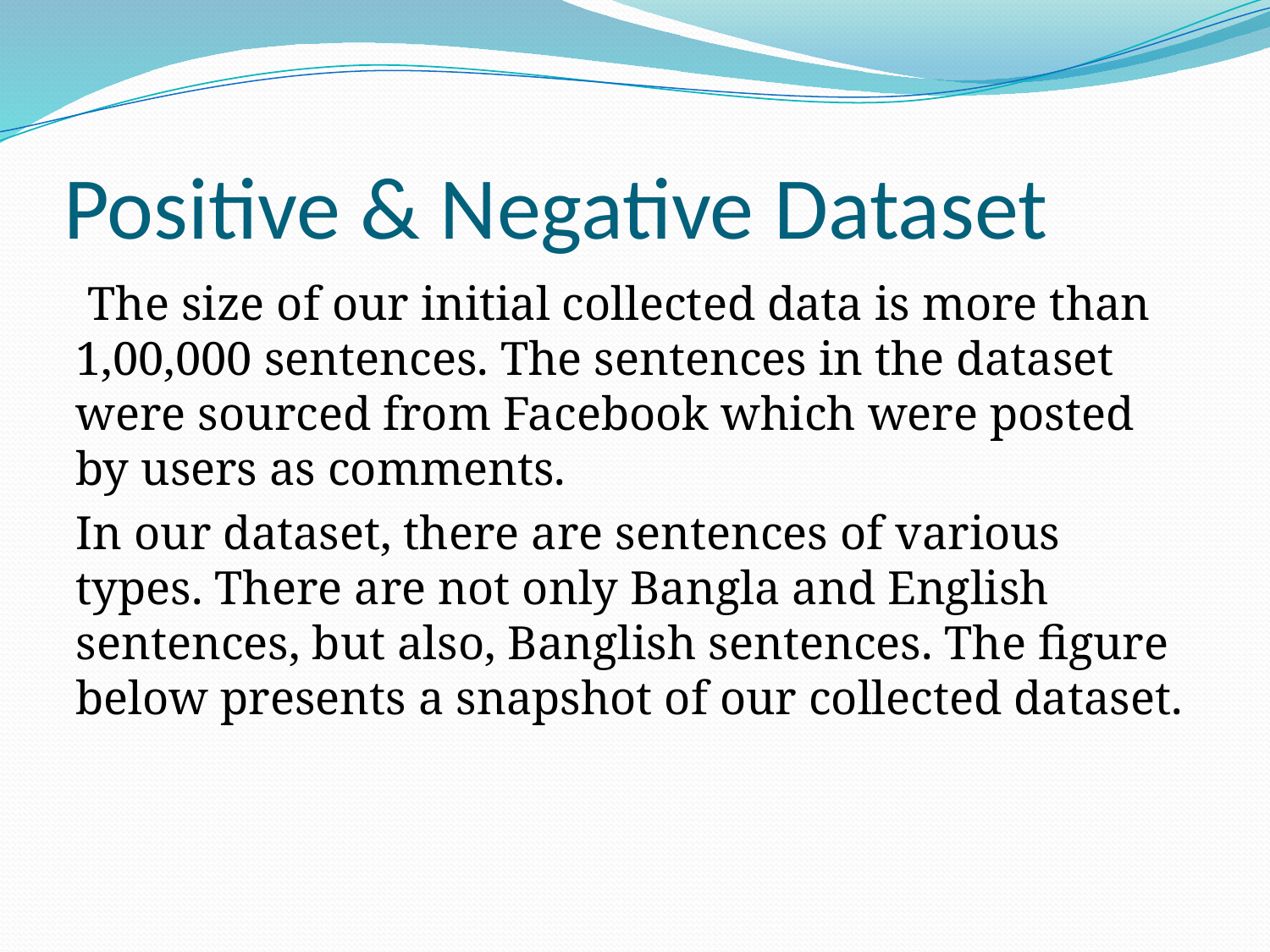

# Positive & Negative Dataset
 The size of our initial collected data is more than 1,00,000 sentences. The sentences in the dataset were sourced from Facebook which were posted by users as comments.
In our dataset, there are sentences of various types. There are not only Bangla and English sentences, but also, Banglish sentences. The figure below presents a snapshot of our collected dataset.